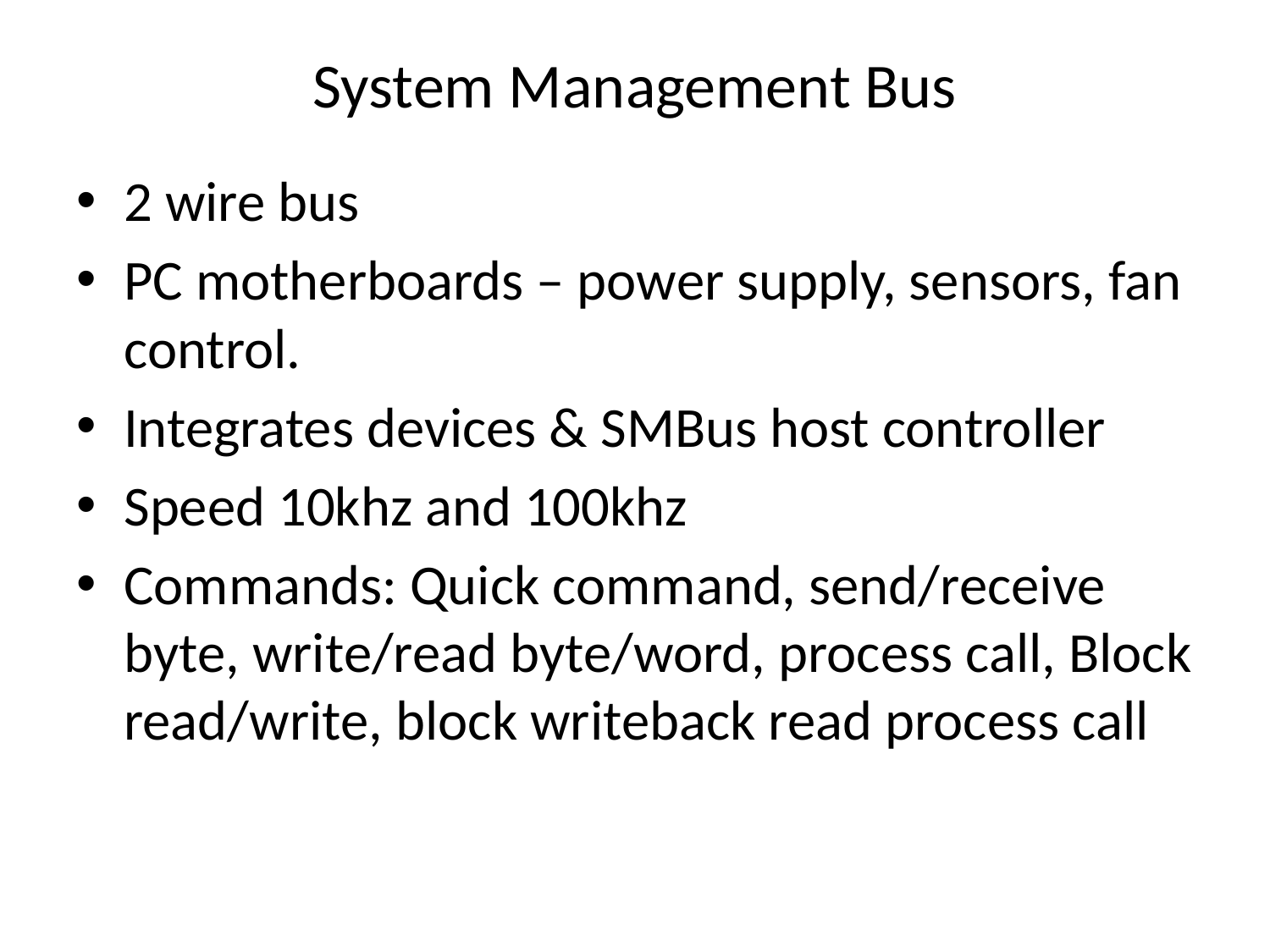

# System Management Bus
2 wire bus
PC motherboards – power supply, sensors, fan control.
Integrates devices & SMBus host controller
Speed 10khz and 100khz
Commands: Quick command, send/receive byte, write/read byte/word, process call, Block read/write, block writeback read process call